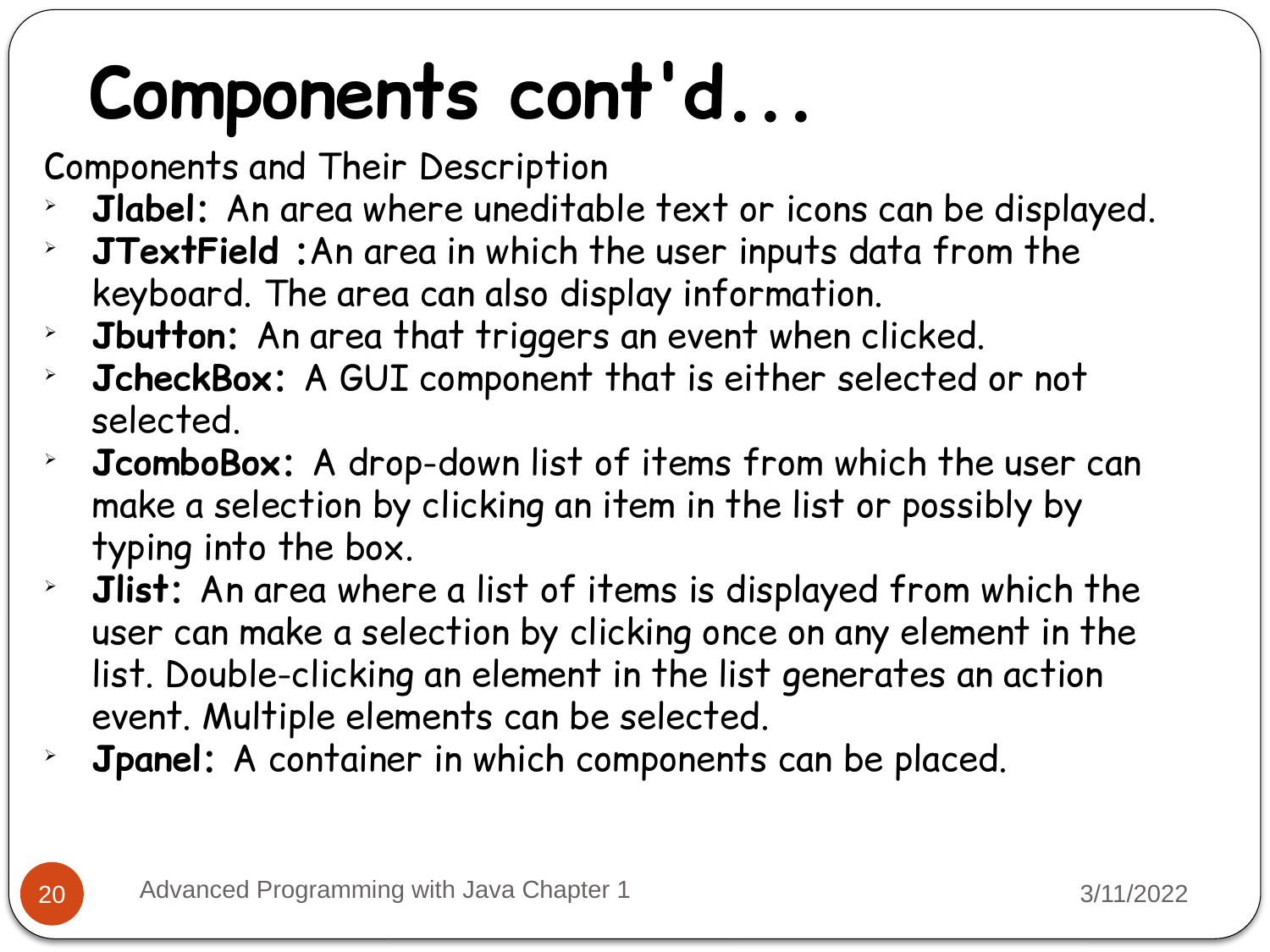

Components cont'd...
Components and Their Description
Jlabel: An area where uneditable text or icons can be displayed.
JTextField :An area in which the user inputs data from the keyboard. The area can also display information.
Jbutton: An area that triggers an event when clicked.
JcheckBox: A GUI component that is either selected or not selected.
JcomboBox: A drop-down list of items from which the user can make a selection by clicking an item in the list or possibly by typing into the box.
Jlist: An area where a list of items is displayed from which the user can make a selection by clicking once on any element in the list. Double-clicking an element in the list generates an action event. Multiple elements can be selected.
Jpanel: A container in which components can be placed.
Advanced Programming with Java Chapter 1
3/11/2022
20